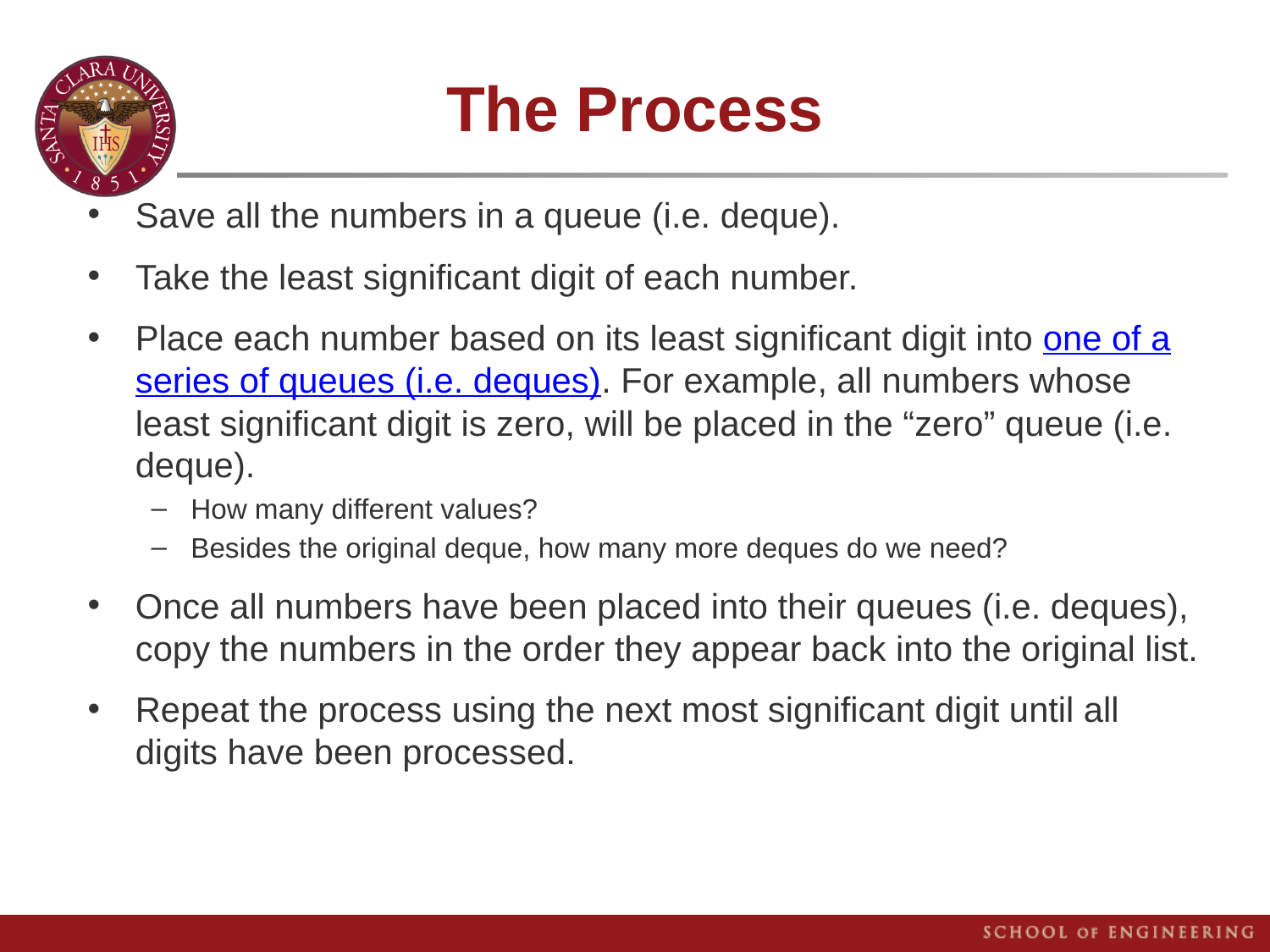

# The Process
Save all the numbers in a queue (i.e. deque).

Take the least significant digit of each number.

Place each number based on its least significant digit into one of a series of queues (i.e. deques). For example, all numbers whose least significant digit is zero, will be placed in the “zero” queue (i.e. deque).
How many different values?
Besides the original deque, how many more deques do we need?

Once all numbers have been placed into their queues (i.e. deques), copy the numbers in the order they appear back into the original list.

Repeat the process using the next most significant digit until all digits have been processed.